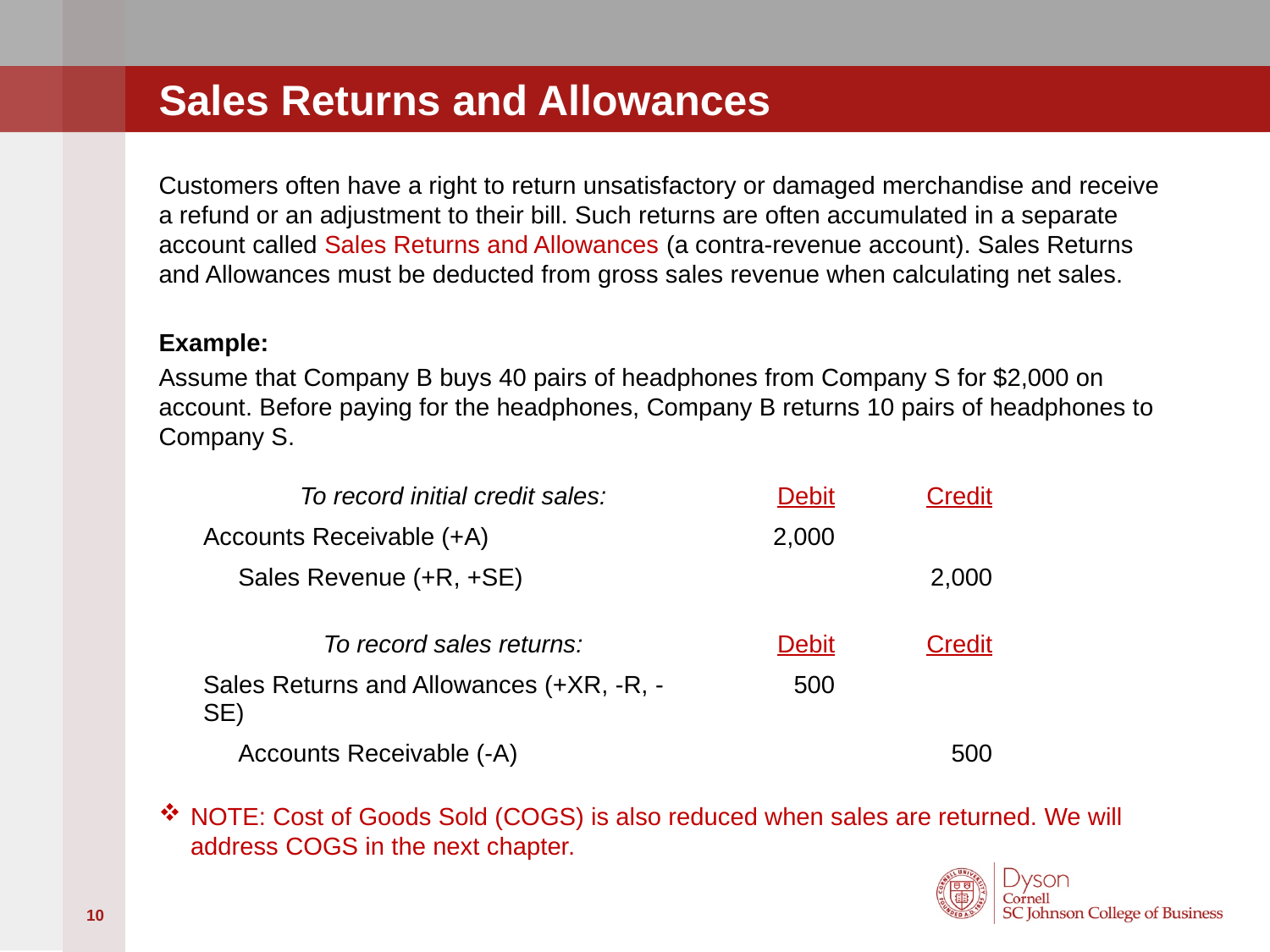

# Sales Returns and Allowances
Customers often have a right to return unsatisfactory or damaged merchandise and receive a refund or an adjustment to their bill. Such returns are often accumulated in a separate account called Sales Returns and Allowances (a contra-revenue account). Sales Returns and Allowances must be deducted from gross sales revenue when calculating net sales.

Example:
Assume that Company B buys 40 pairs of headphones from Company S for $2,000 on account. Before paying for the headphones, Company B returns 10 pairs of headphones to Company S.

NOTE: Cost of Goods Sold (COGS) is also reduced when sales are returned. We will address COGS in the next chapter.

| To record initial credit sales: | Debit | Credit |
| --- | --- | --- |
| Accounts Receivable (+A) | 2,000 |  |
| Sales Revenue (+R, +SE) |  | 2,000 |
| To record sales returns: | Debit | Credit |
| --- | --- | --- |
| Sales Returns and Allowances (+XR, -R, -SE) | 500 |  |
| Accounts Receivable (-A) |  | 500 |
10